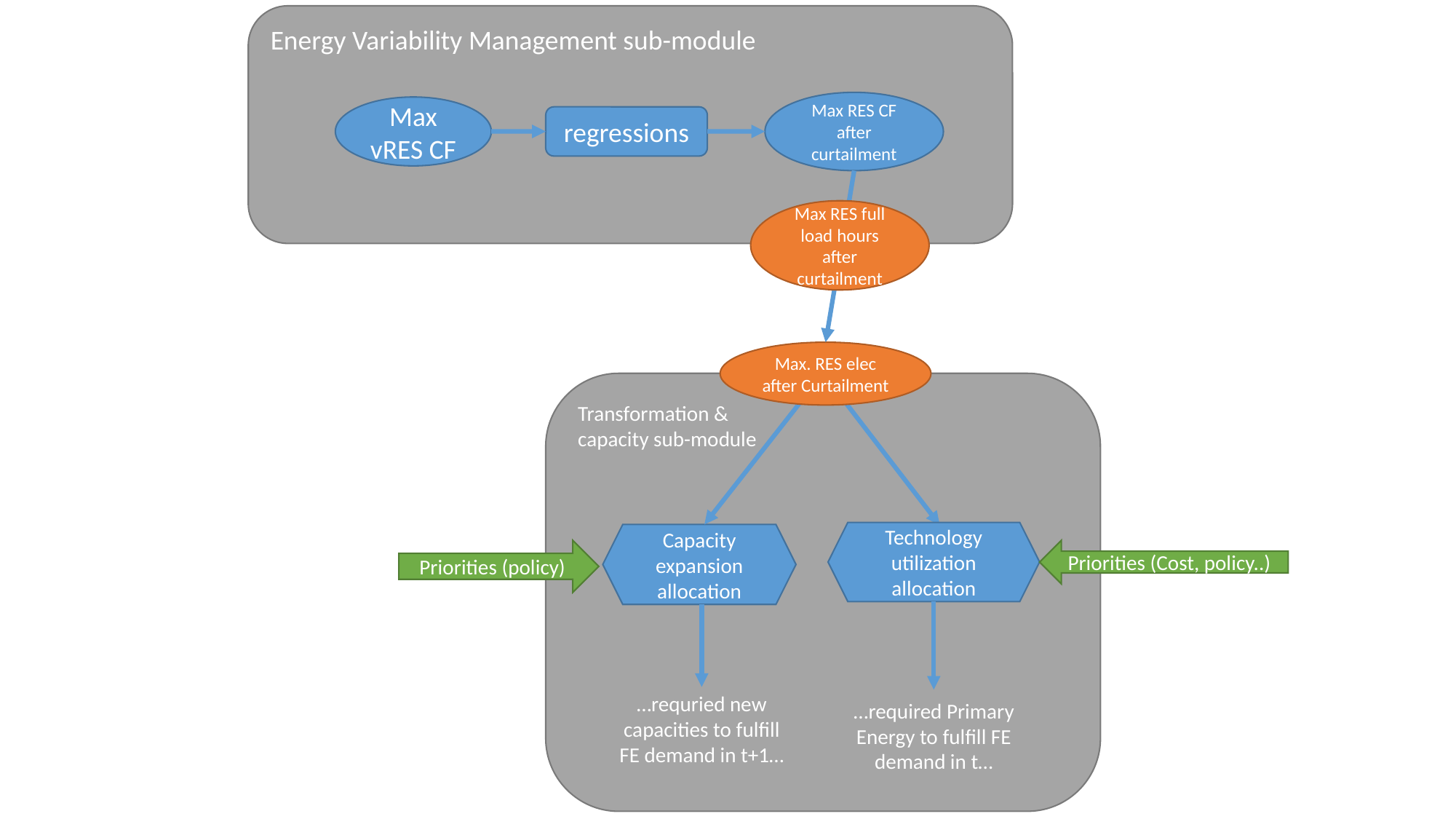

Energy Variability Management sub-module
Max RES CF after curtailment
Max vRES CF
regressions
Max RES full load hours after curtailment
Max. RES elec after Curtailment
Transformation &
capacity sub-module
Technology utilization allocation
Capacity expansion allocation
…requried new capacities to fulfill FE demand in t+1…
…required Primary Energy to fulfill FE demand in t…
Priorities (policy)
Priorities (Cost, policy..)